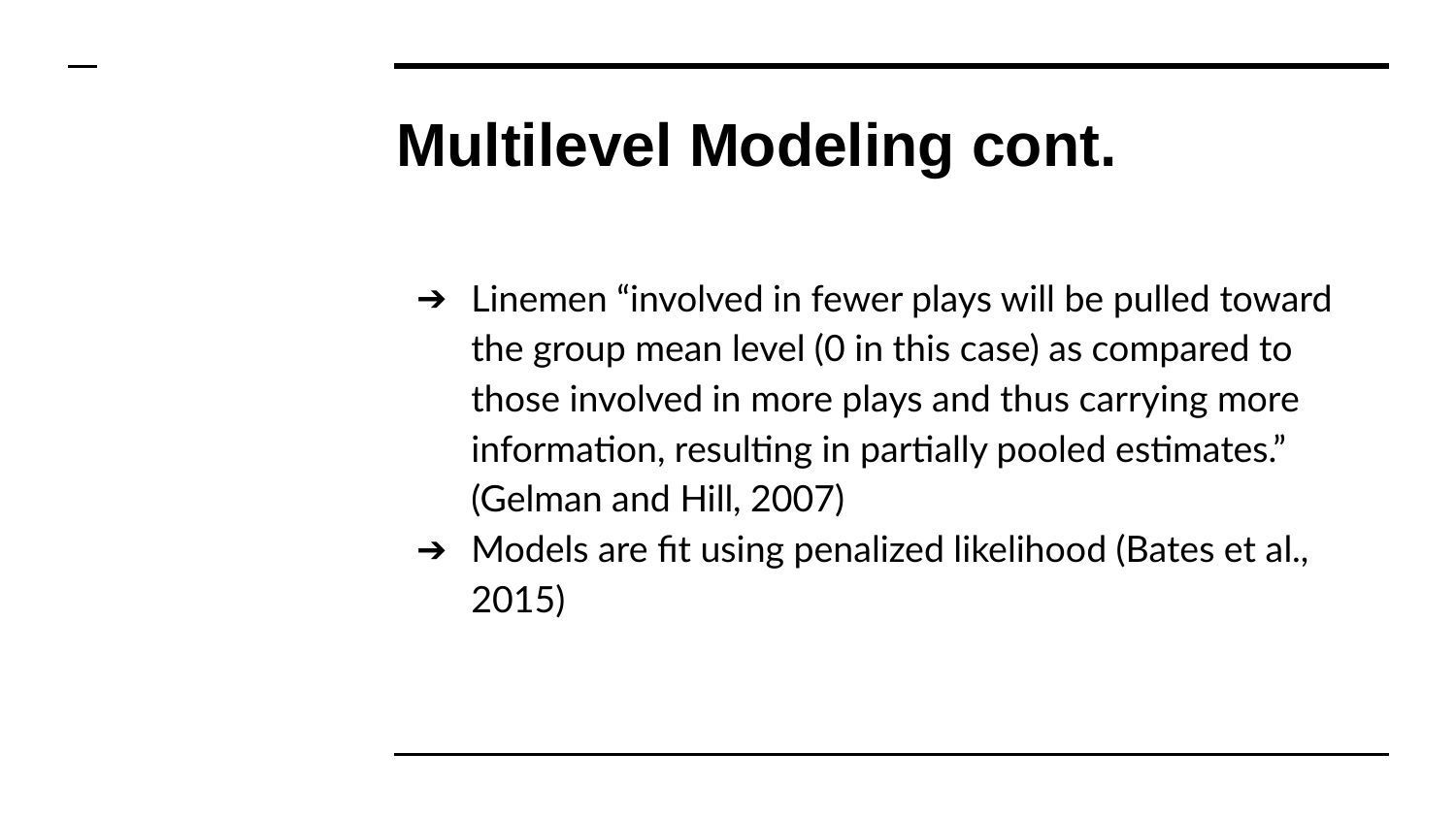

# Multilevel Modeling cont.
Linemen “involved in fewer plays will be pulled toward the group mean level (0 in this case) as compared to those involved in more plays and thus carrying more information, resulting in partially pooled estimates.” (Gelman and Hill, 2007)
Models are fit using penalized likelihood (Bates et al., 2015)